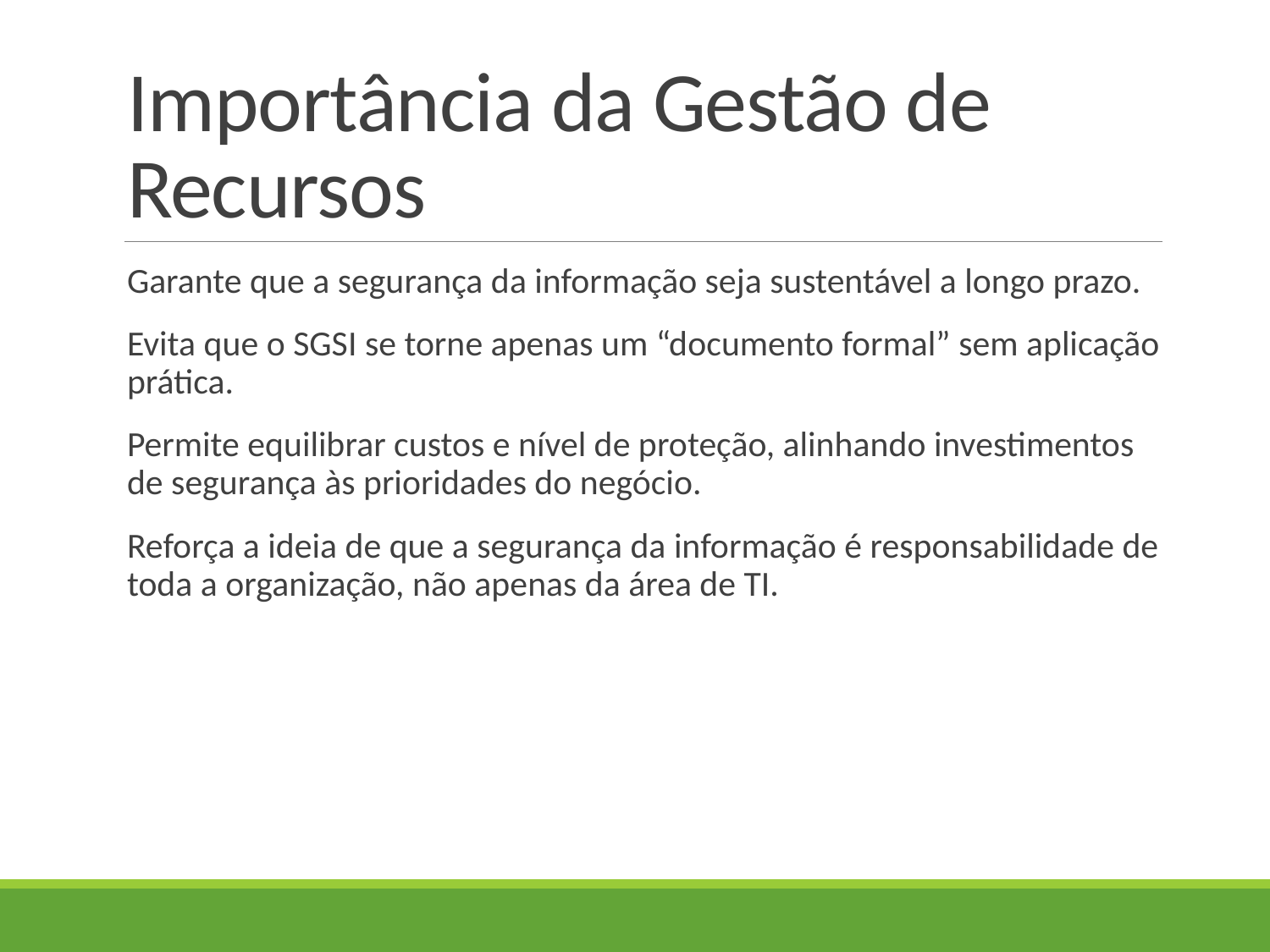

# Importância da Gestão de Recursos
Garante que a segurança da informação seja sustentável a longo prazo.
Evita que o SGSI se torne apenas um “documento formal” sem aplicação prática.
Permite equilibrar custos e nível de proteção, alinhando investimentos de segurança às prioridades do negócio.
Reforça a ideia de que a segurança da informação é responsabilidade de toda a organização, não apenas da área de TI.